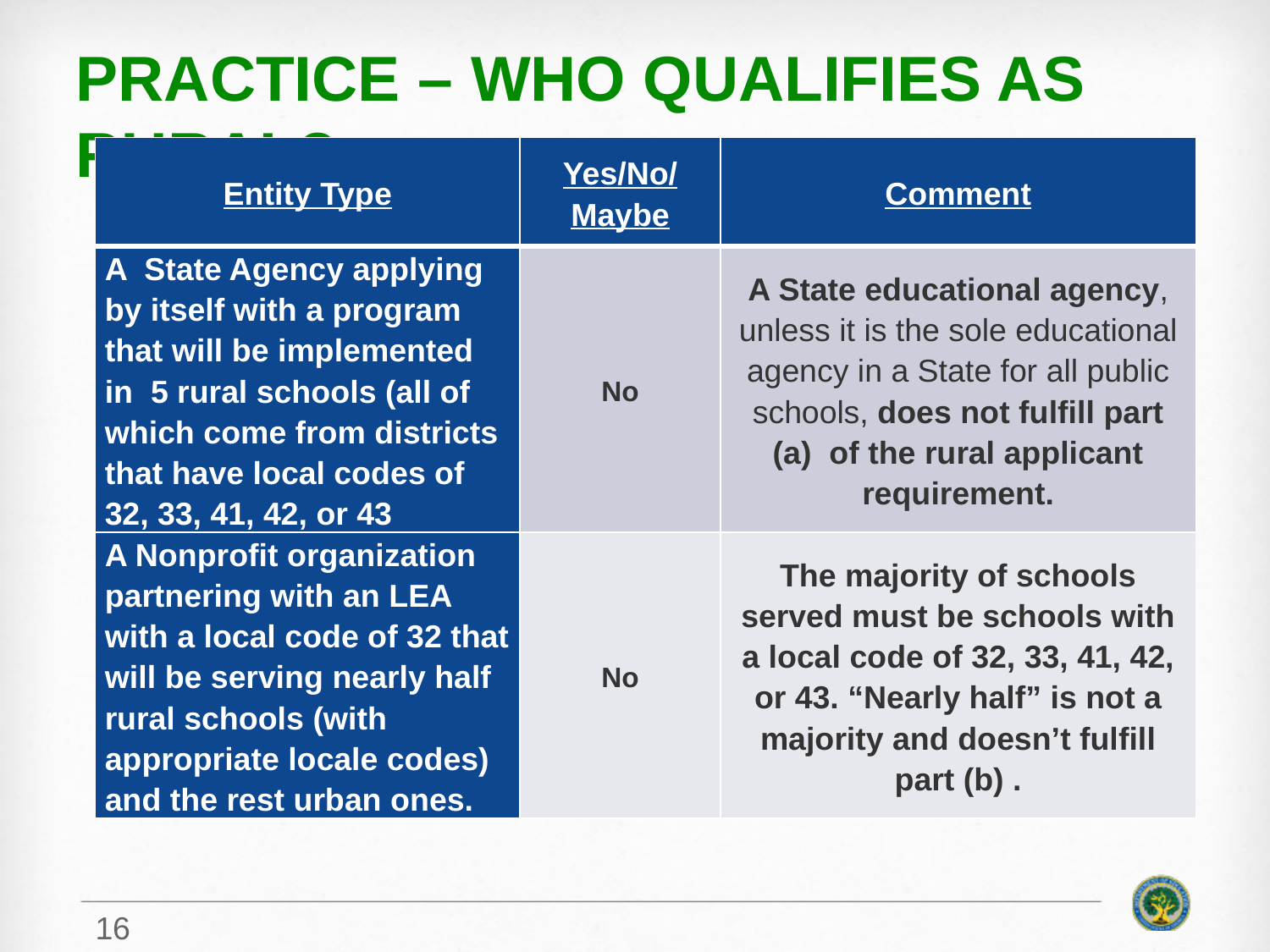

# PRACTICE – WHO Qualifies as RURAL?
| Entity Type | Yes/No/ Maybe | Comment |
| --- | --- | --- |
| A State Agency applying by itself with a program that will be implemented in 5 rural schools (all of which come from districts that have local codes of 32, 33, 41, 42, or 43 | No | A State educational agency, unless it is the sole educational agency in a State for all public schools, does not fulfill part (a) of the rural applicant requirement. |
| A Nonprofit organization partnering with an LEA with a local code of 32 that will be serving nearly half rural schools (with appropriate locale codes) and the rest urban ones. | No | The majority of schools served must be schools with a local code of 32, 33, 41, 42, or 43. “Nearly half” is not a majority and doesn’t fulfill part (b) . |

16